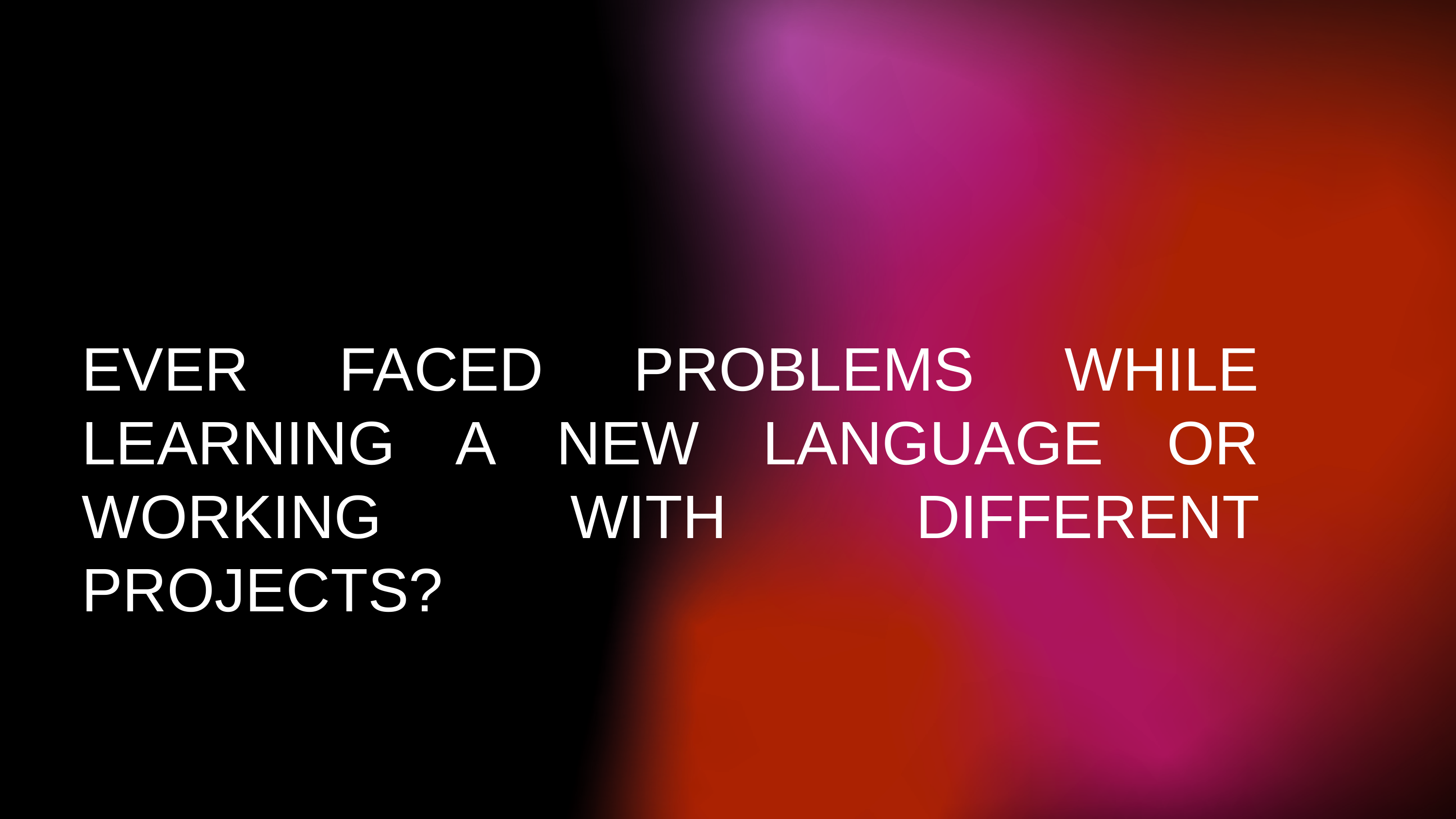

EVER FACED PROBLEMS WHILE LEARNING A NEW LANGUAGE OR WORKING WITH DIFFERENT PROJECTS?